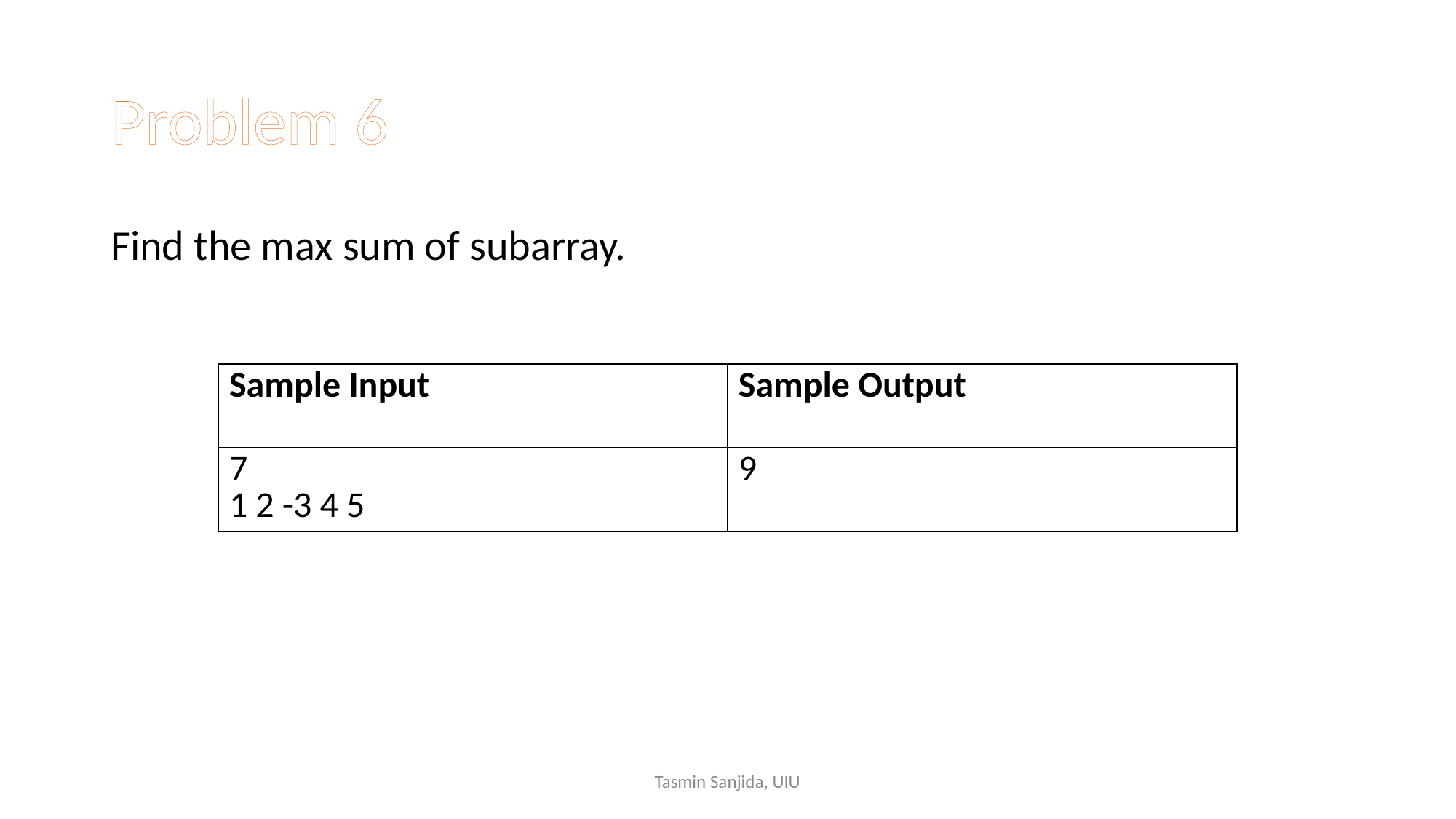

# Problem 6
Find the max sum of subarray.
| Sample Input | Sample Output |
| --- | --- |
| 7 1 2 -3 4 5 | 9 |
Tasmin Sanjida, UIU
24